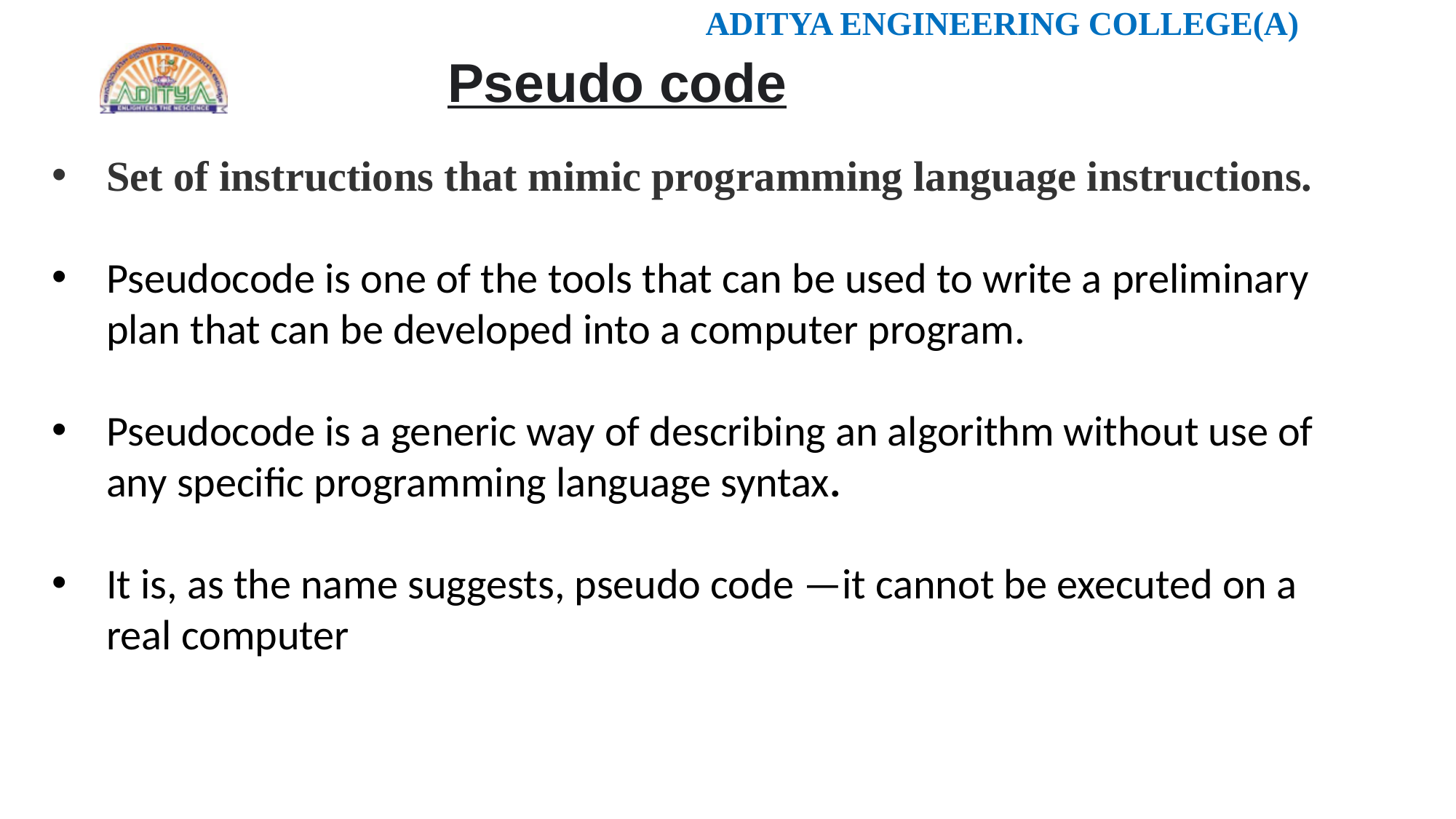

Pseudo code
Set of instructions that mimic programming language instructions.

Pseudocode is one of the tools that can be used to write a preliminary plan that can be developed into a computer program.

Pseudocode is a generic way of describing an algorithm without use of any specific programming language syntax.

It is, as the name suggests, pseudo code —it cannot be executed on a real computer